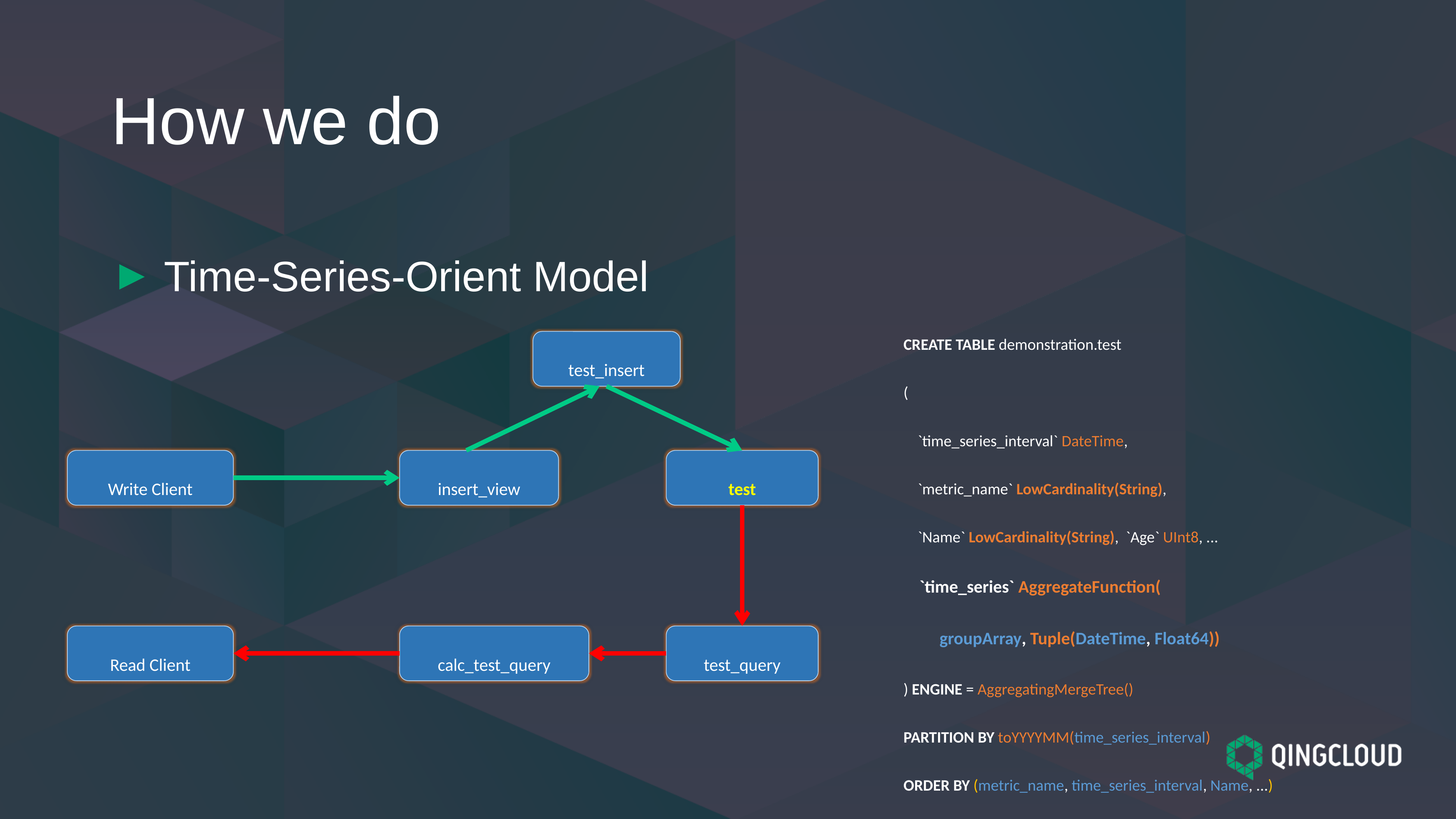

# How we do
Time-Series-Orient Model

test_insert
CREATE TABLE demonstration.test
(
    `time_series_interval` DateTime,
    `metric_name` LowCardinality(String),
    `Name` LowCardinality(String),  `Age` UInt8, ...
    `time_series` AggregateFunction(
         groupArray, Tuple(DateTime, Float64))
) ENGINE = AggregatingMergeTree()
PARTITION BY toYYYYMM(time_series_interval)
ORDER BY (metric_name, time_series_interval, Name, ...)

Write Client

insert_view

test

Read Client

calc_test_query

test_query